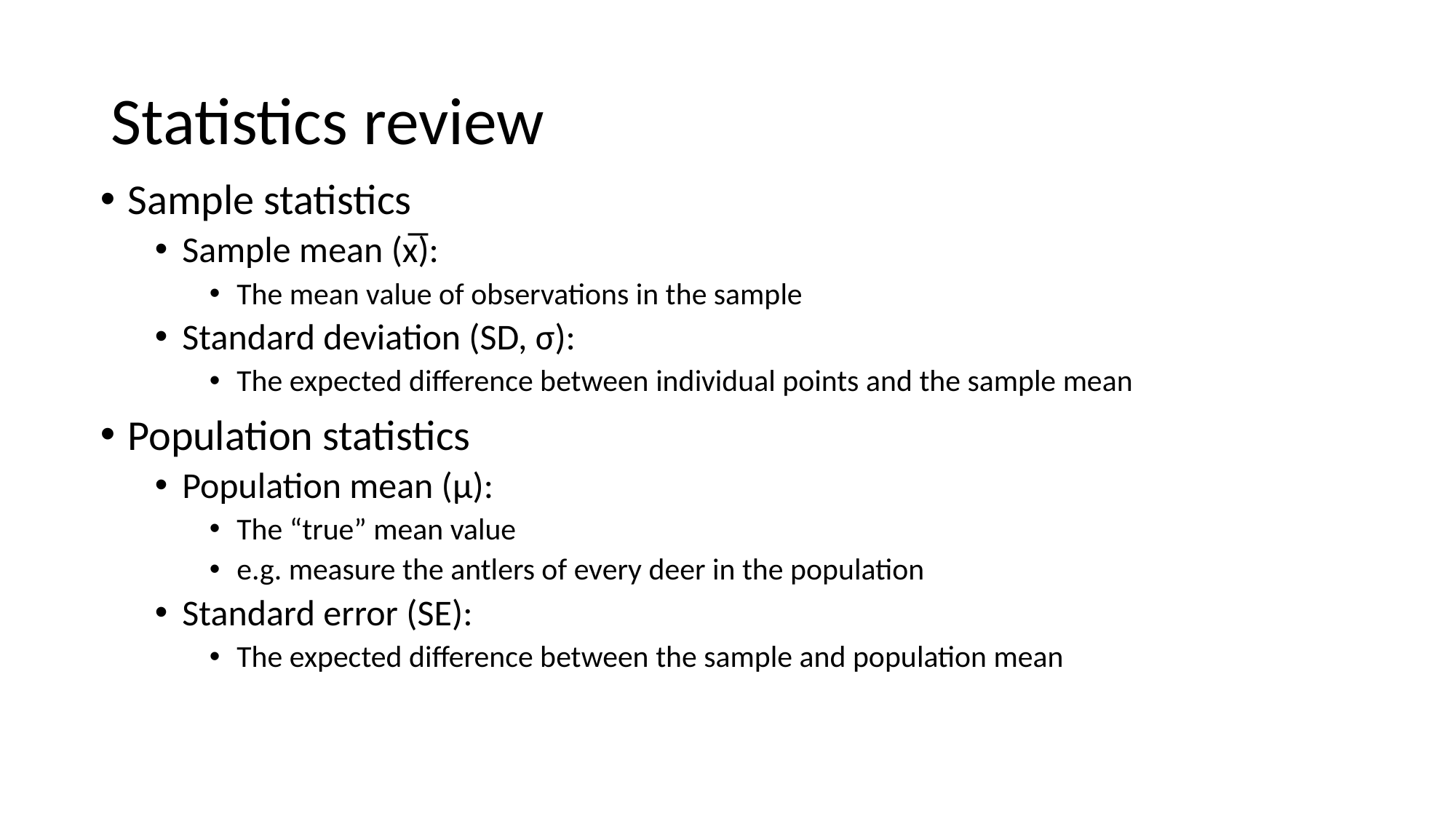

# Statistics review
Sample statistics
Sample mean (x̅):
The mean value of observations in the sample
Standard deviation (SD, σ):
The expected difference between individual points and the sample mean
Population statistics
Population mean (μ):
The “true” mean value
e.g. measure the antlers of every deer in the population
Standard error (SE):
The expected difference between the sample and population mean